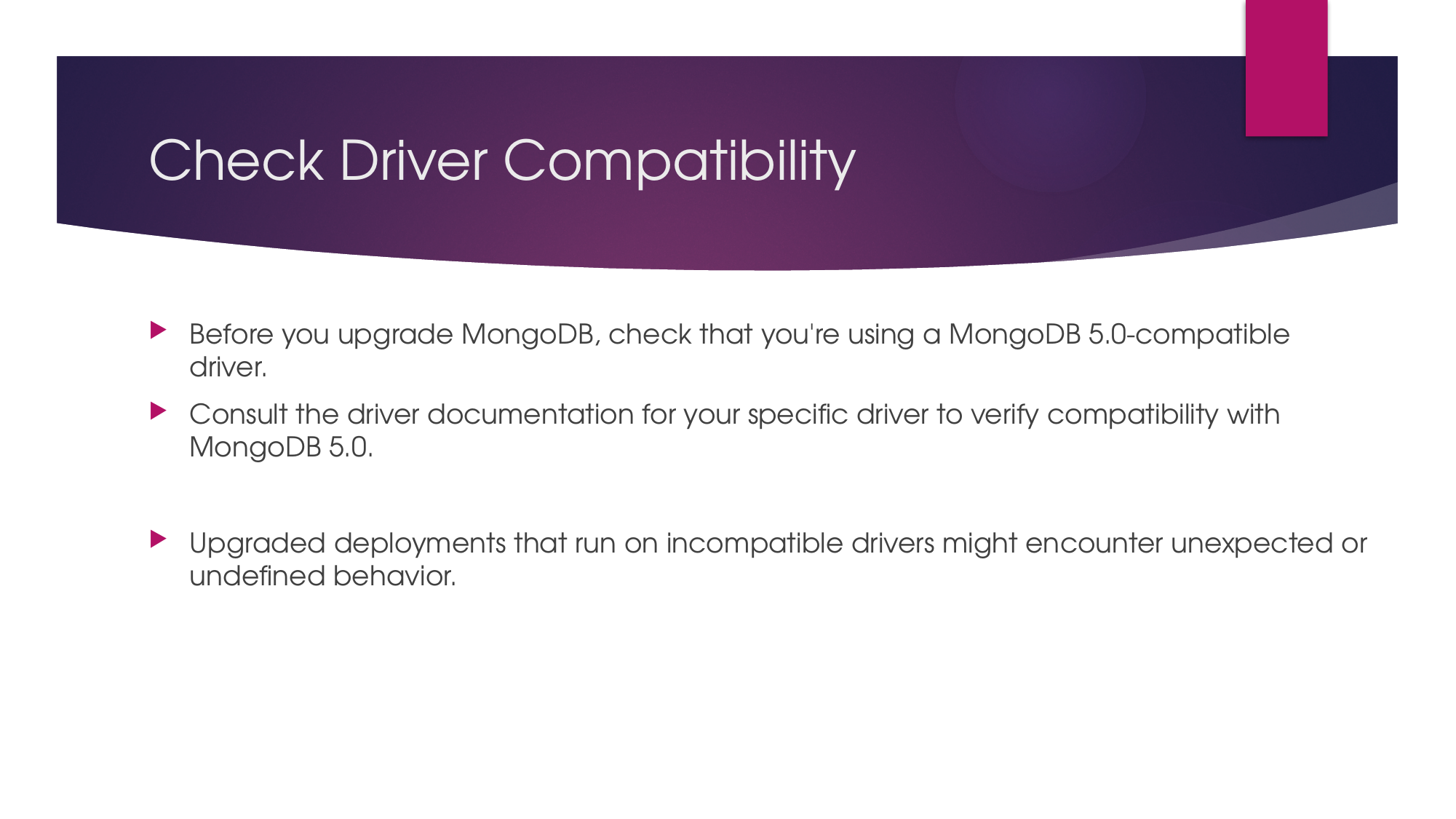

# Check Driver Compatibility
Before you upgrade MongoDB, check that you're using a MongoDB 5.0-compatible driver.
Consult the driver documentation for your specific driver to verify compatibility with MongoDB 5.0.

Upgraded deployments that run on incompatible drivers might encounter unexpected or undefined behavior.